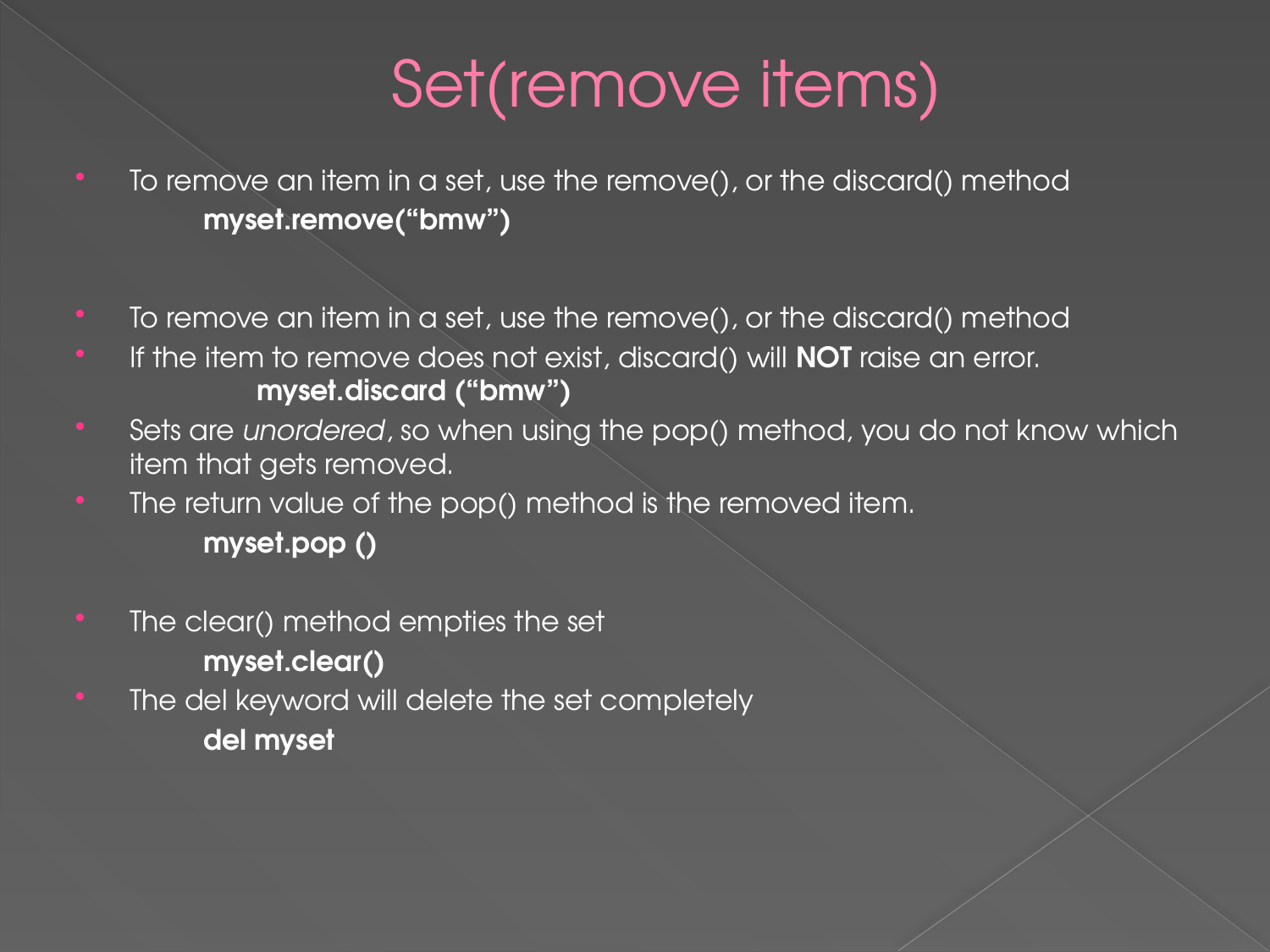

# Set(remove items)
To remove an item in a set, use the remove(), or the discard() method
	myset.remove(“bmw”)

To remove an item in a set, use the remove(), or the discard() method
If the item to remove does not exist, discard() will NOT raise an error.
	myset.discard (“bmw”)
Sets are unordered, so when using the pop() method, you do not know which item that gets removed.
The return value of the pop() method is the removed item.
	myset.pop ()

The clear() method empties the set
	myset.clear()
The del keyword will delete the set completely
	del myset